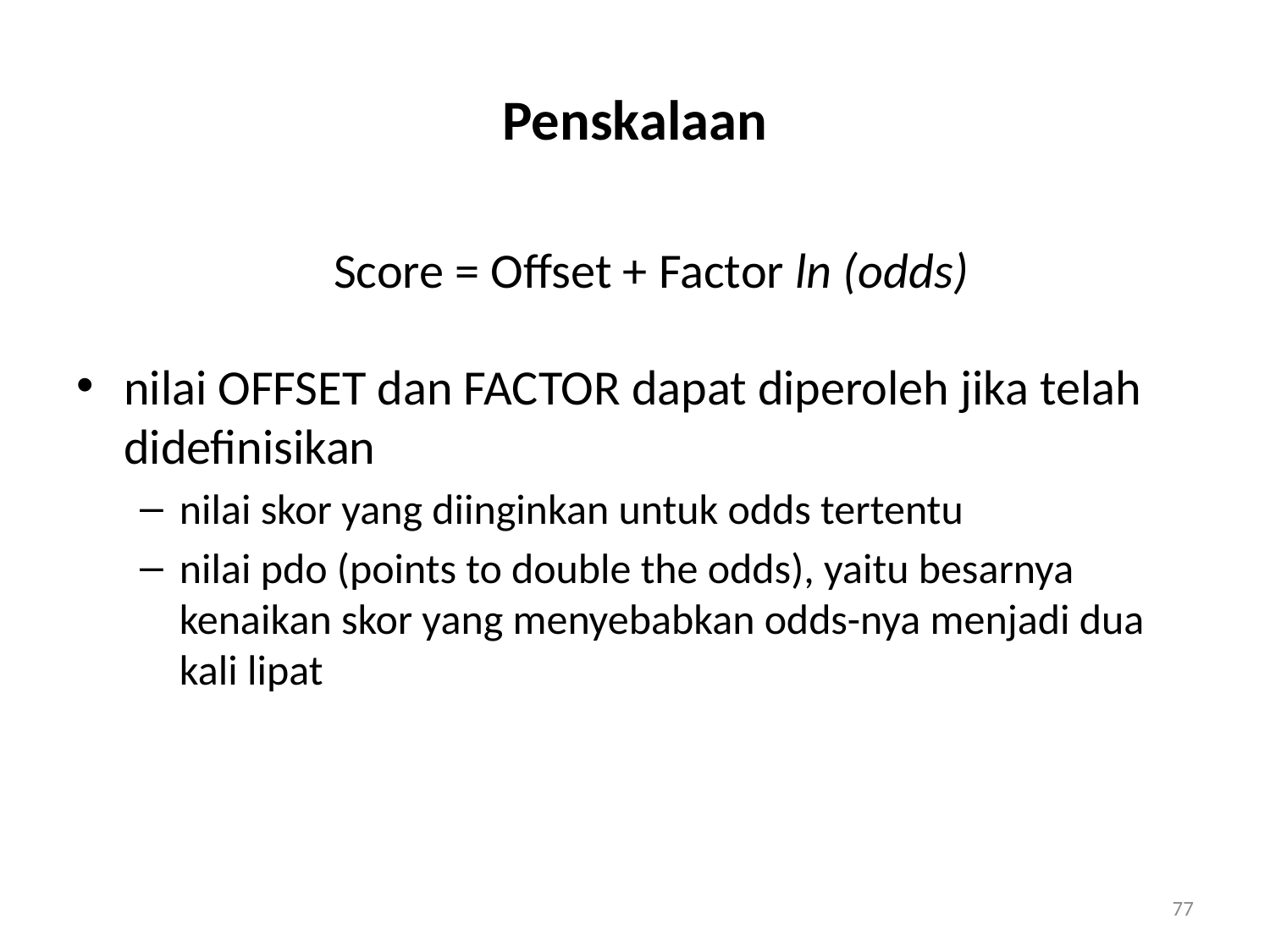

# Penskalaan
Score = Offset + Factor ln (odds)
nilai OFFSET dan FACTOR dapat diperoleh jika telah didefinisikan
nilai skor yang diinginkan untuk odds tertentu
nilai pdo (points to double the odds), yaitu besarnya kenaikan skor yang menyebabkan odds-nya menjadi dua kali lipat
77